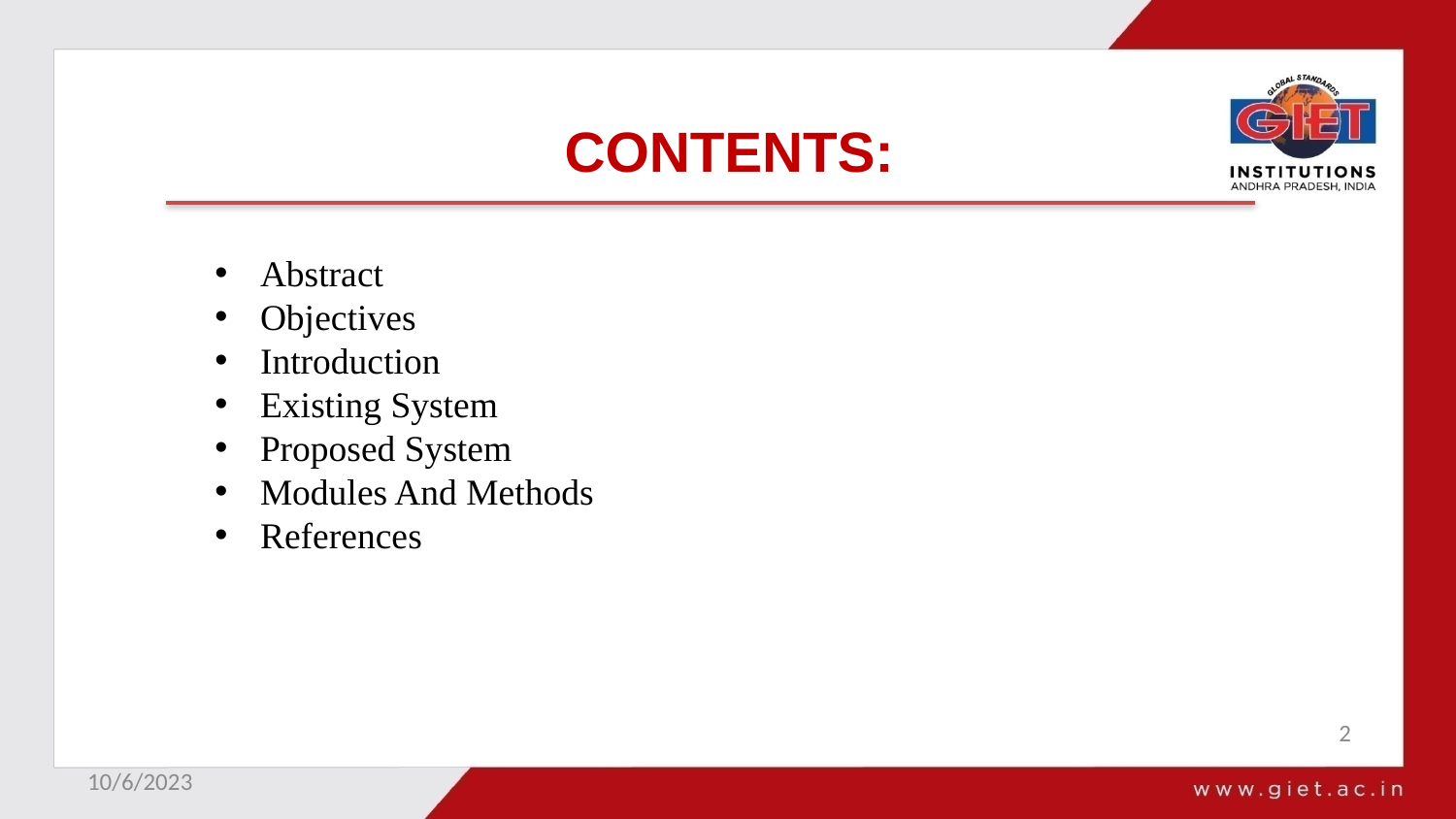

CONTENTS:
Abstract
Objectives
Introduction
Existing System
Proposed System
Modules And Methods
References
2
10/6/2023